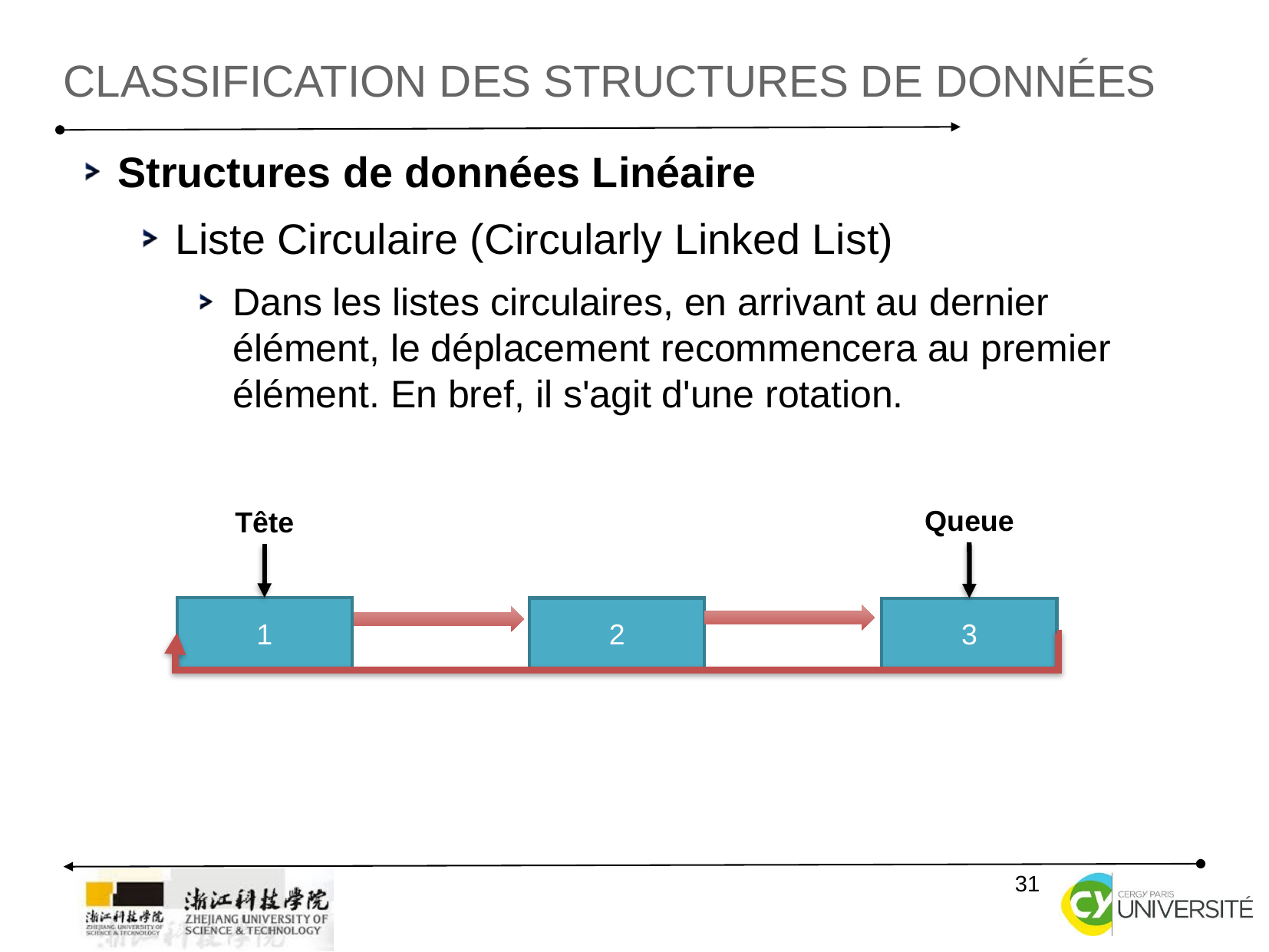

Classification des structures de données
Structures de données Linéaire
Liste Circulaire (Circularly Linked List)
Dans les listes circulaires, en arrivant au dernier élément, le déplacement recommencera au premier élément. En bref, il s'agit d'une rotation.
Queue
Tête
1
2
3